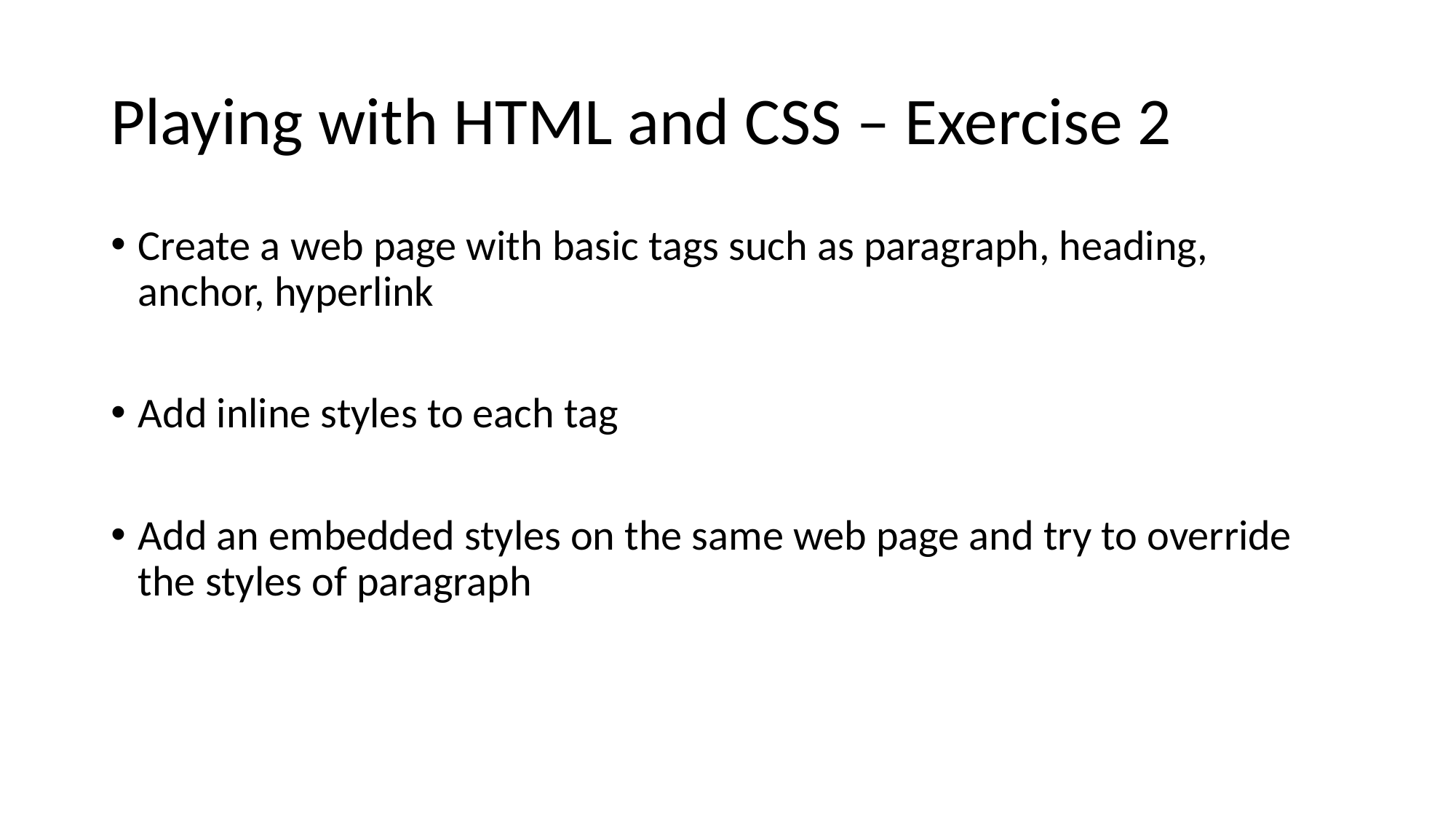

# Playing with HTML and CSS – Exercise 2
Create a web page with basic tags such as paragraph, heading, anchor, hyperlink

Add inline styles to each tag

Add an embedded styles on the same web page and try to override the styles of paragraph